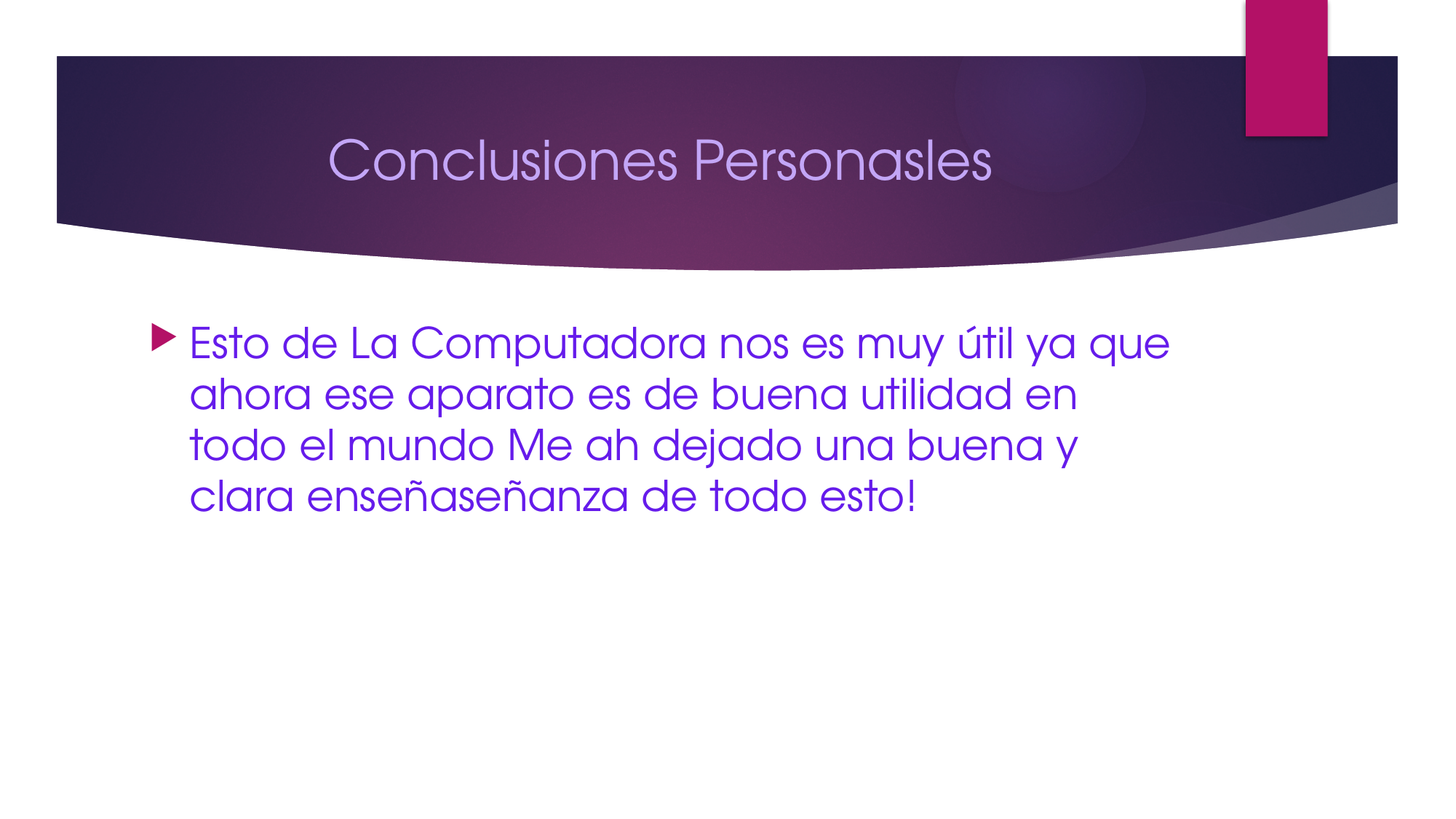

# Conclusiones Personasles
Esto de La Computadora nos es muy útil ya que ahora ese aparato es de buena utilidad en todo el mundo Me ah dejado una buena y clara enseñaseñanza de todo esto!